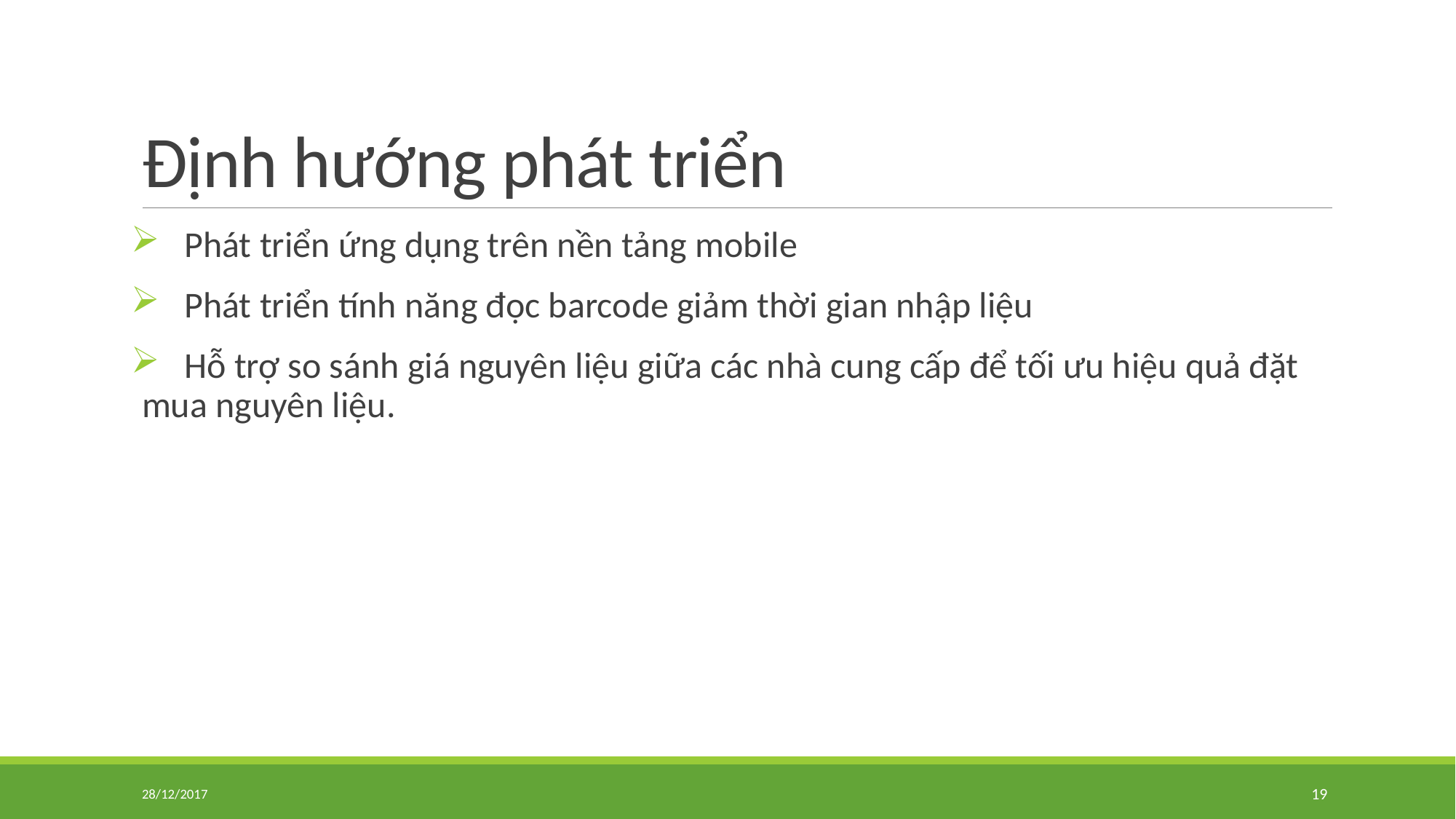

# Định hướng phát triển
   Phát triển ứng dụng trên nền tảng mobile
   Phát triển tính năng đọc barcode giảm thời gian nhập liệu
   Hỗ trợ so sánh giá nguyên liệu giữa các nhà cung cấp để tối ưu hiệu quả đặt mua nguyên liệu.
28/12/2017
19